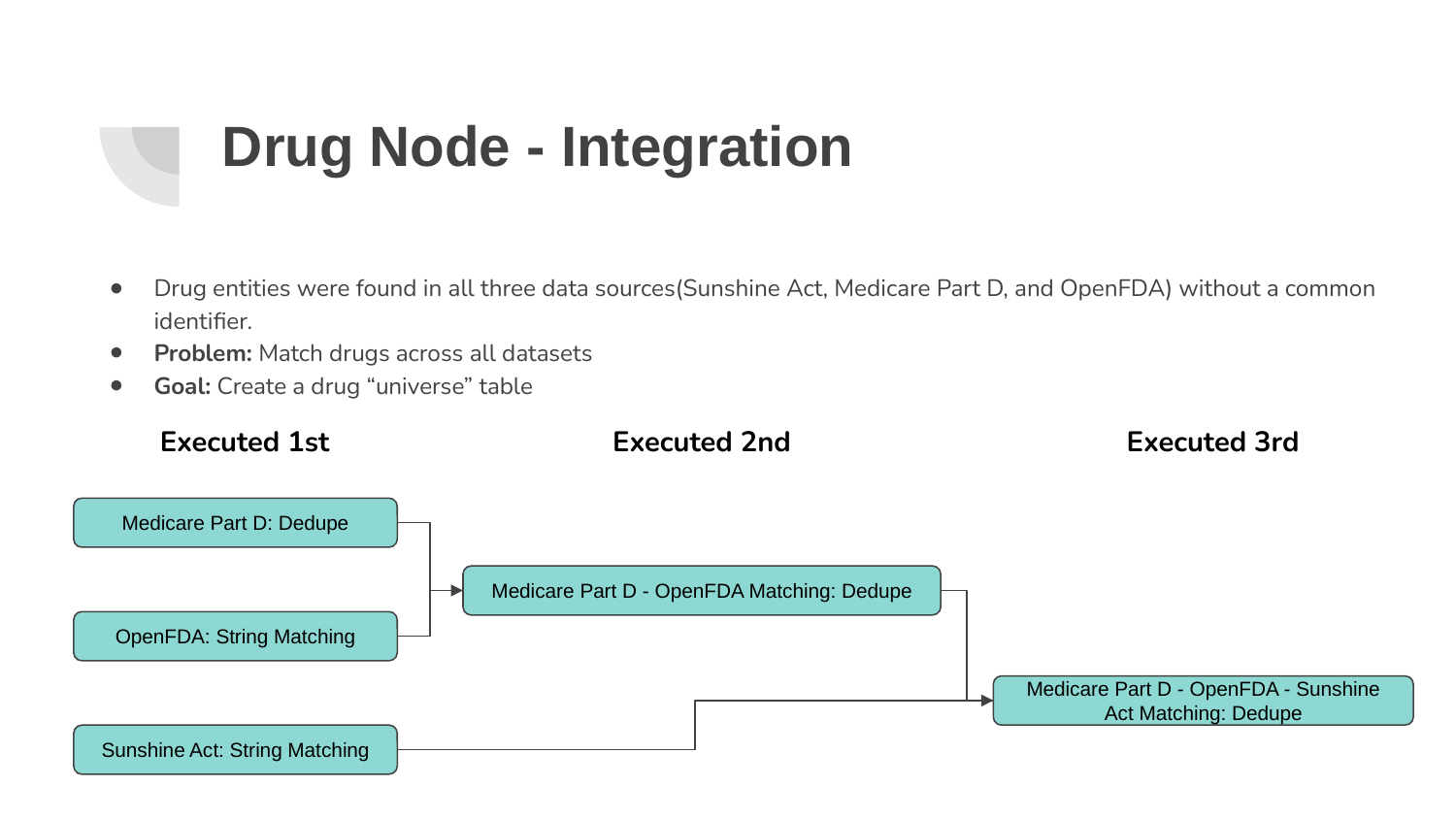

# Drug Node - Integration
Drug entities were found in all three data sources(Sunshine Act, Medicare Part D, and OpenFDA) without a common identifier.
Problem: Match drugs across all datasets
Goal: Create a drug “universe” table
Executed 1st
Executed 2nd
Executed 3rd
Medicare Part D: Dedupe
Medicare Part D - OpenFDA Matching: Dedupe
OpenFDA: String Matching
Medicare Part D - OpenFDA - Sunshine Act Matching: Dedupe
Sunshine Act: String Matching